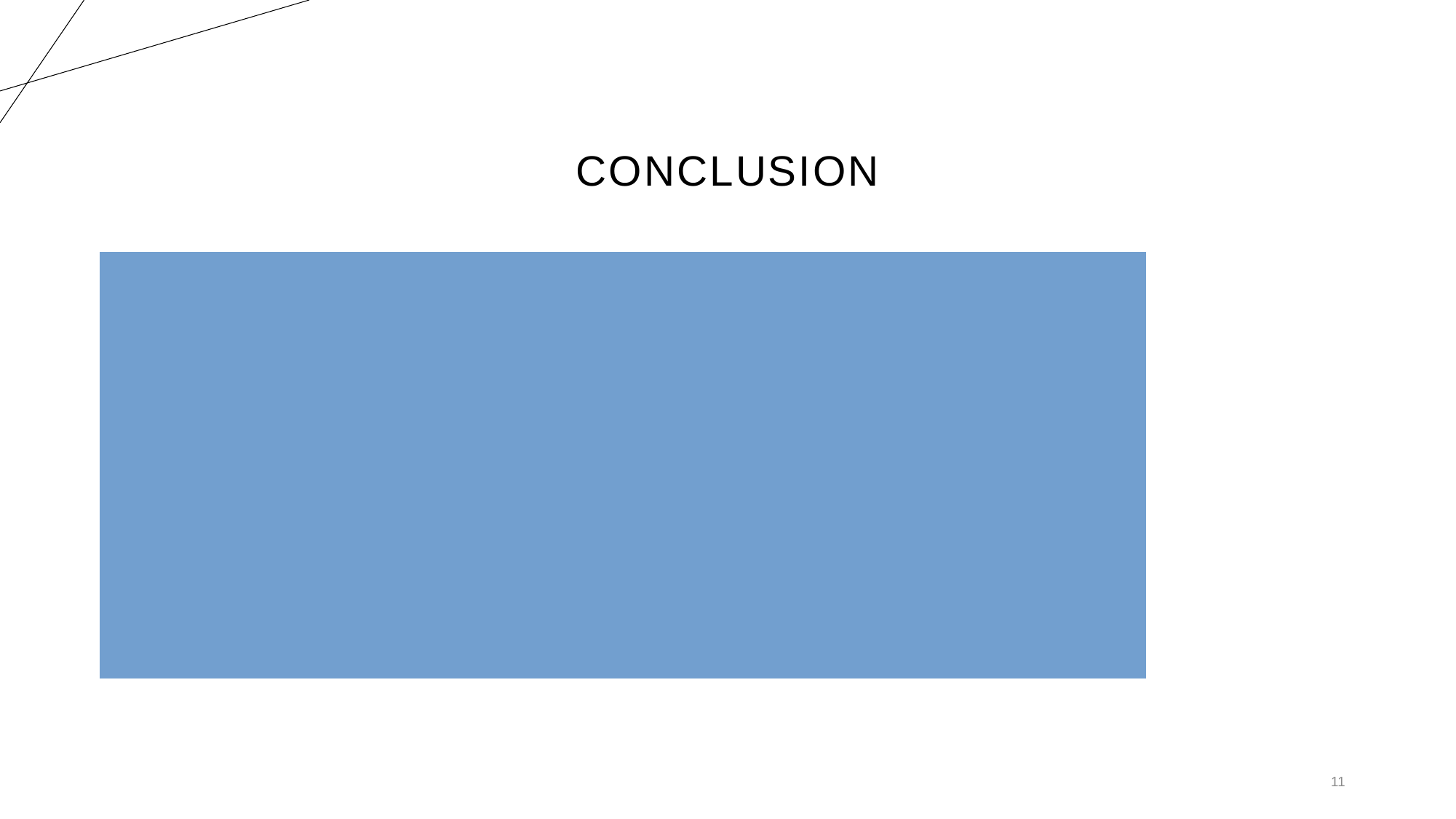

# Conclusion
Ridge Regression model provides robust predictions for STEM degree completion rates
Key factors:
demographic composition, notably White, Hispanic/Latino, and Asian student completion
Financial factors less influential than expected
Results offer a valuable starting point for improving STEM degree completion rates
Call to action: Use these insights to develop targeted interventions and policies
11